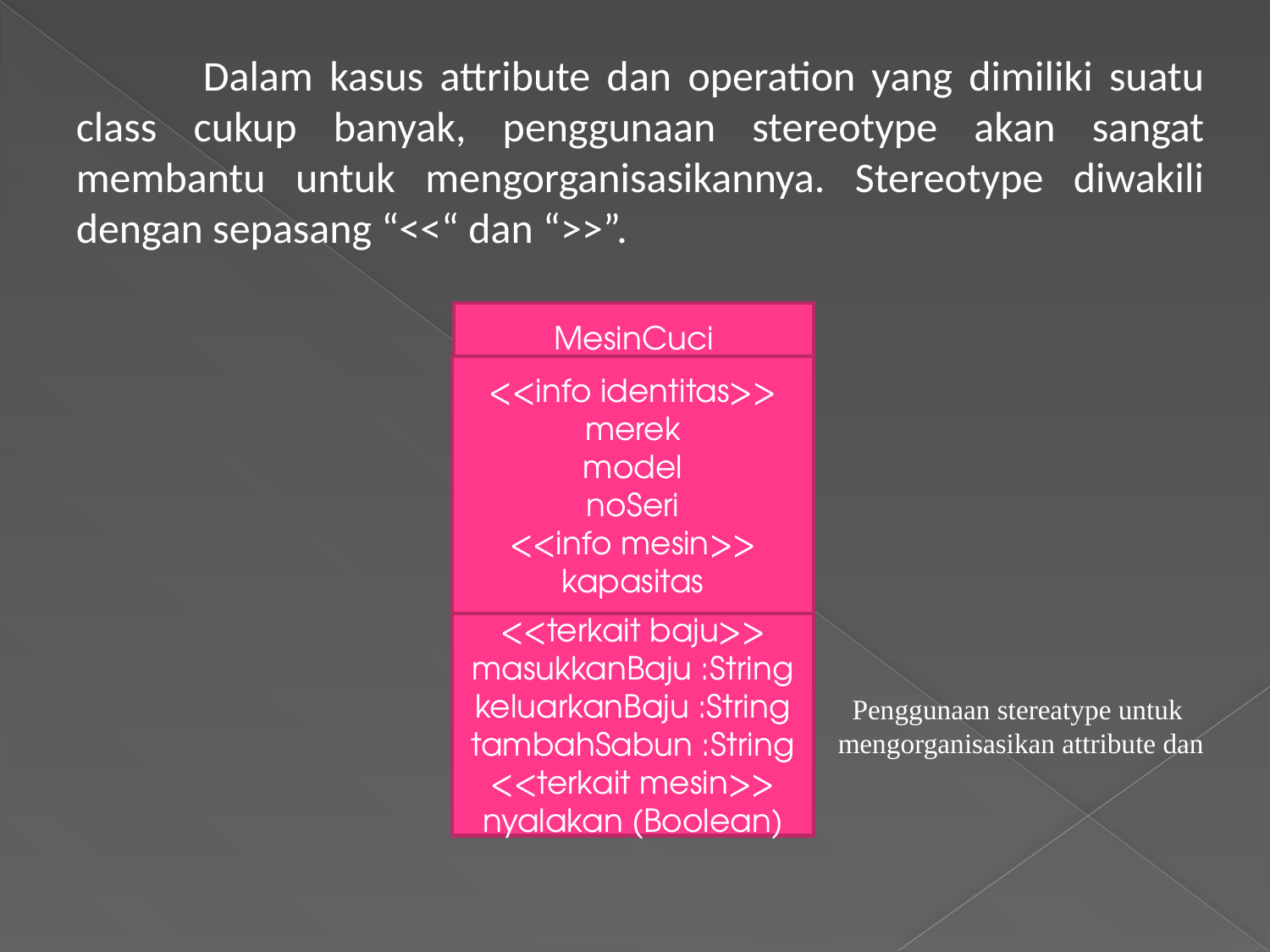

Dalam kasus attribute dan operation yang dimiliki suatu class cukup banyak, penggunaan stereotype akan sangat membantu untuk mengorganisasikannya. Stereotype diwakili dengan sepasang “<<“ dan “>>”.

						Penggunaan stereatype untuk 						mengorganisasikan attribute dan operation

MesinCuci

<<info identitas>>
merek
model
noSeri
<<info mesin>>
kapasitas

<<terkait baju>>
masukkanBaju :String
keluarkanBaju :String
tambahSabun :String
<<terkait mesin>>
nyalakan (Boolean)